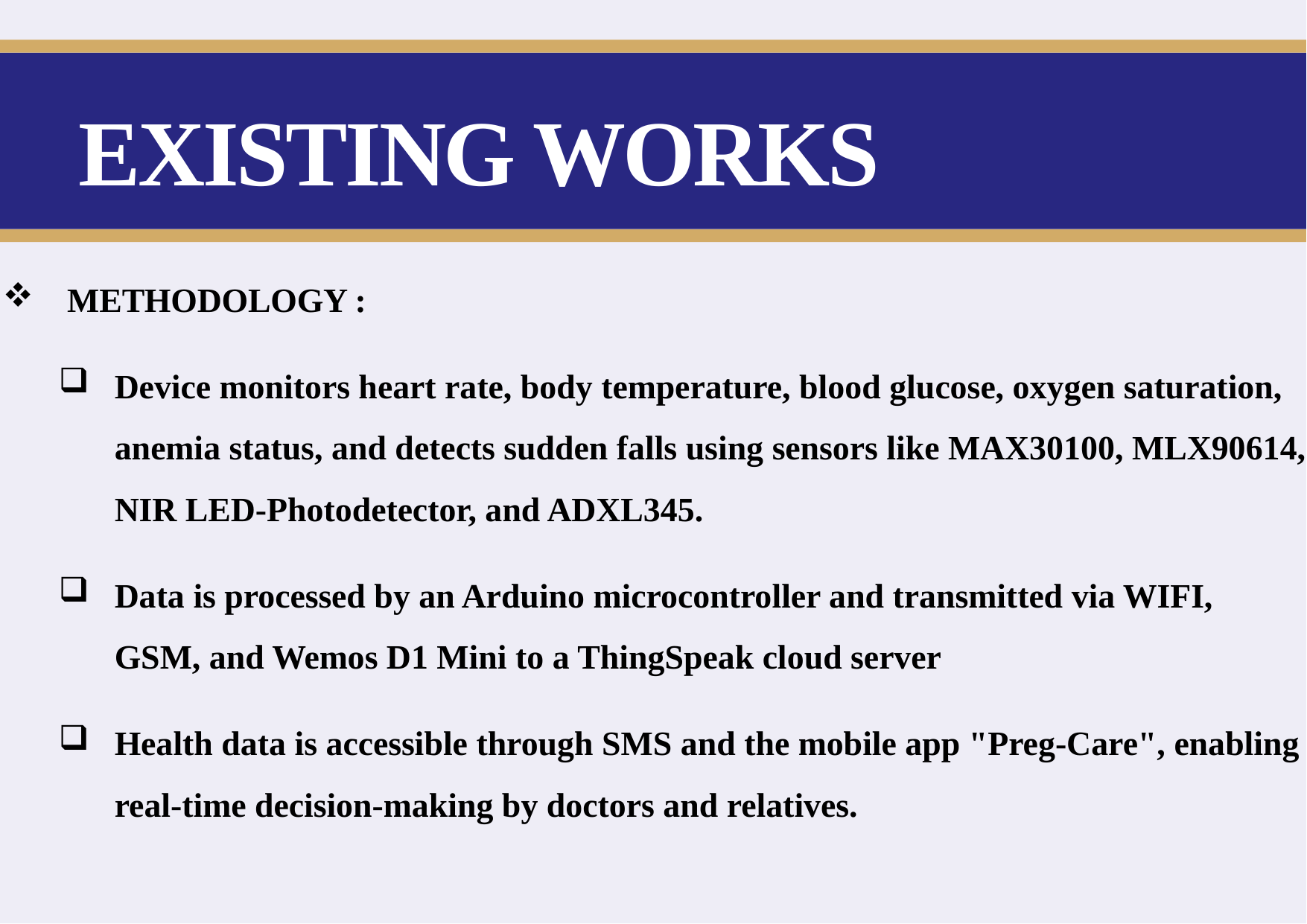

# EXISTING WORKS
 METHODOLOGY :
Device monitors heart rate, body temperature, blood glucose, oxygen saturation, anemia status, and detects sudden falls using sensors like MAX30100, MLX90614, NIR LED-Photodetector, and ADXL345.
Data is processed by an Arduino microcontroller and transmitted via WIFI, GSM, and Wemos D1 Mini to a ThingSpeak cloud server
Health data is accessible through SMS and the mobile app "Preg-Care", enabling real-time decision-making by doctors and relatives.